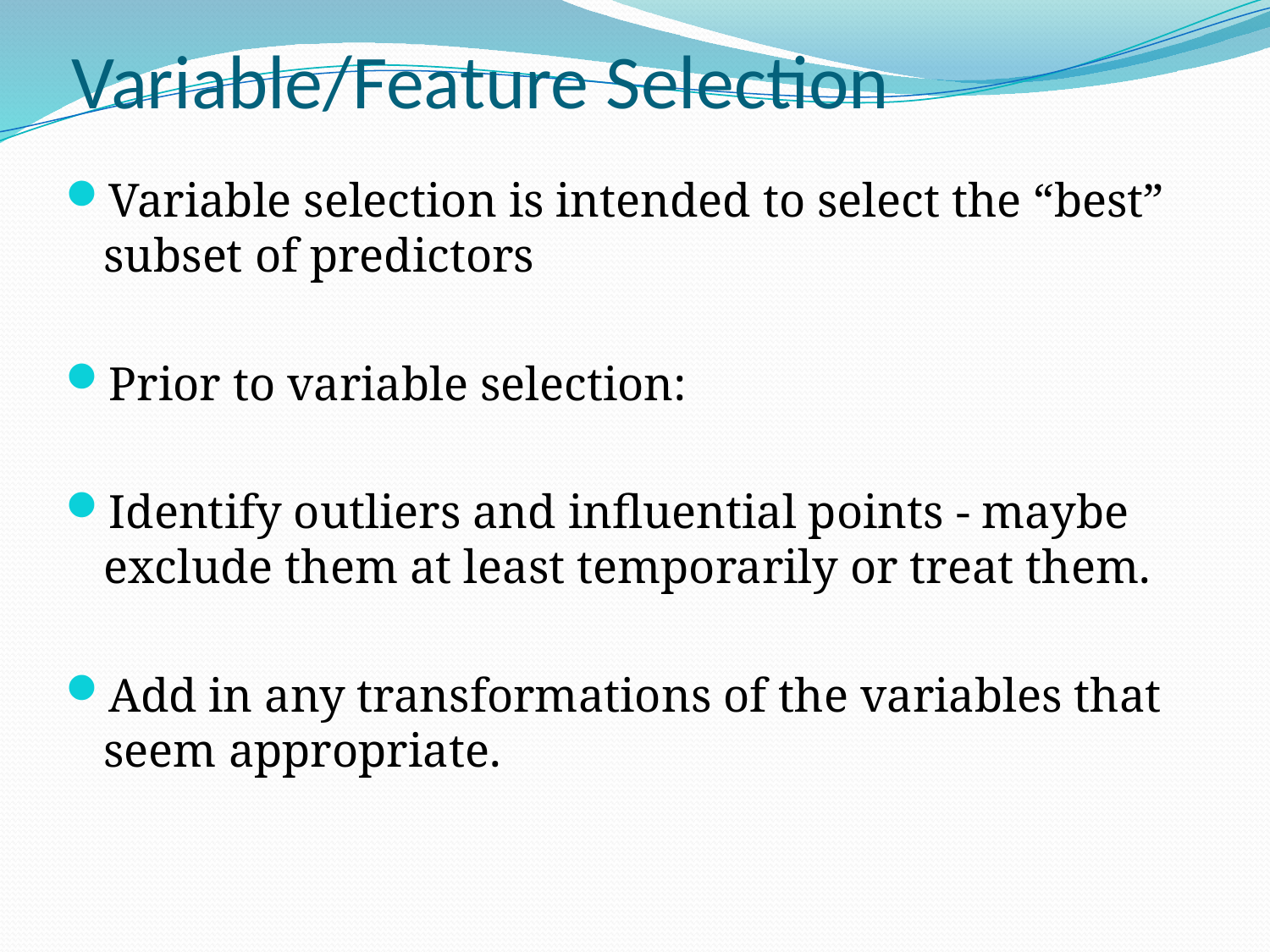

Variable/Feature Selection

Variable selection is intended to select the “best” subset of predictors

Prior to variable selection:

Identify outliers and influential points - maybe exclude them at least temporarily or treat them.

Add in any transformations of the variables that seem appropriate.